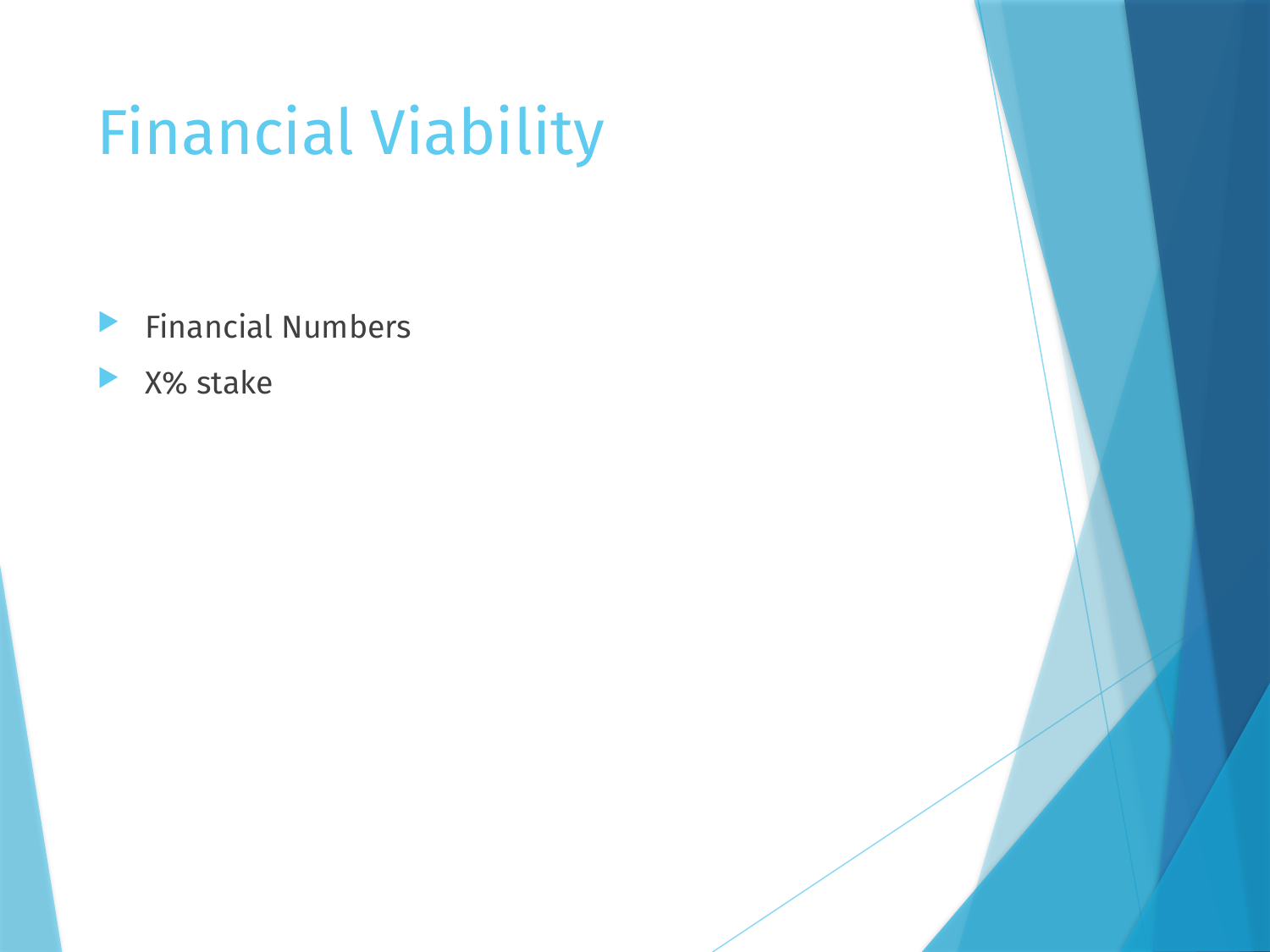

# Financial Viability
Financial Numbers
X% stake